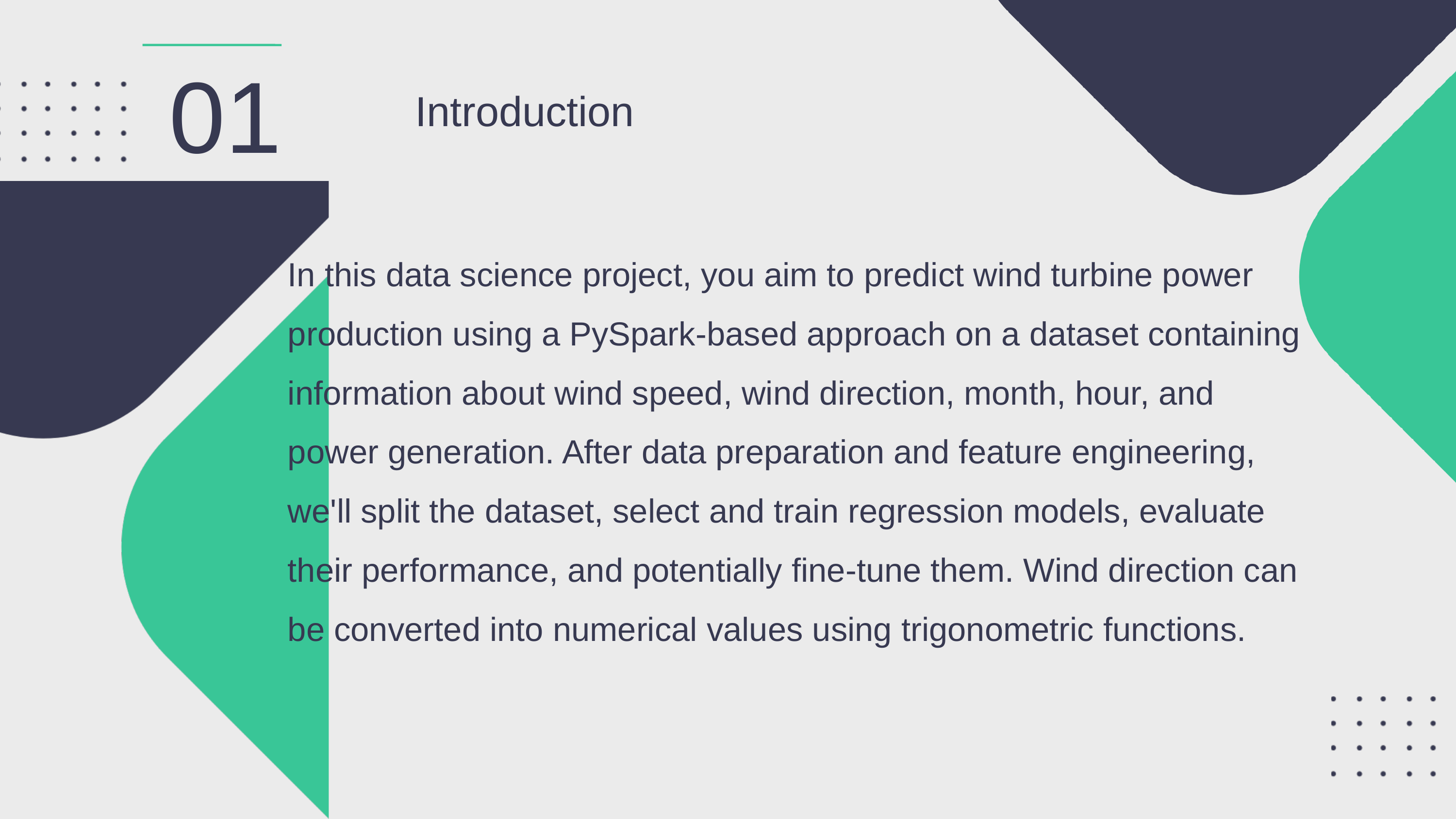

01

Introduction

In this data science project, you aim to predict wind turbine power production using a PySpark-based approach on a dataset containing information about wind speed, wind direction, month, hour, and power generation. After data preparation and feature engineering, we'll split the dataset, select and train regression models, evaluate their performance, and potentially fine-tune them. Wind direction can be converted into numerical values using trigonometric functions.